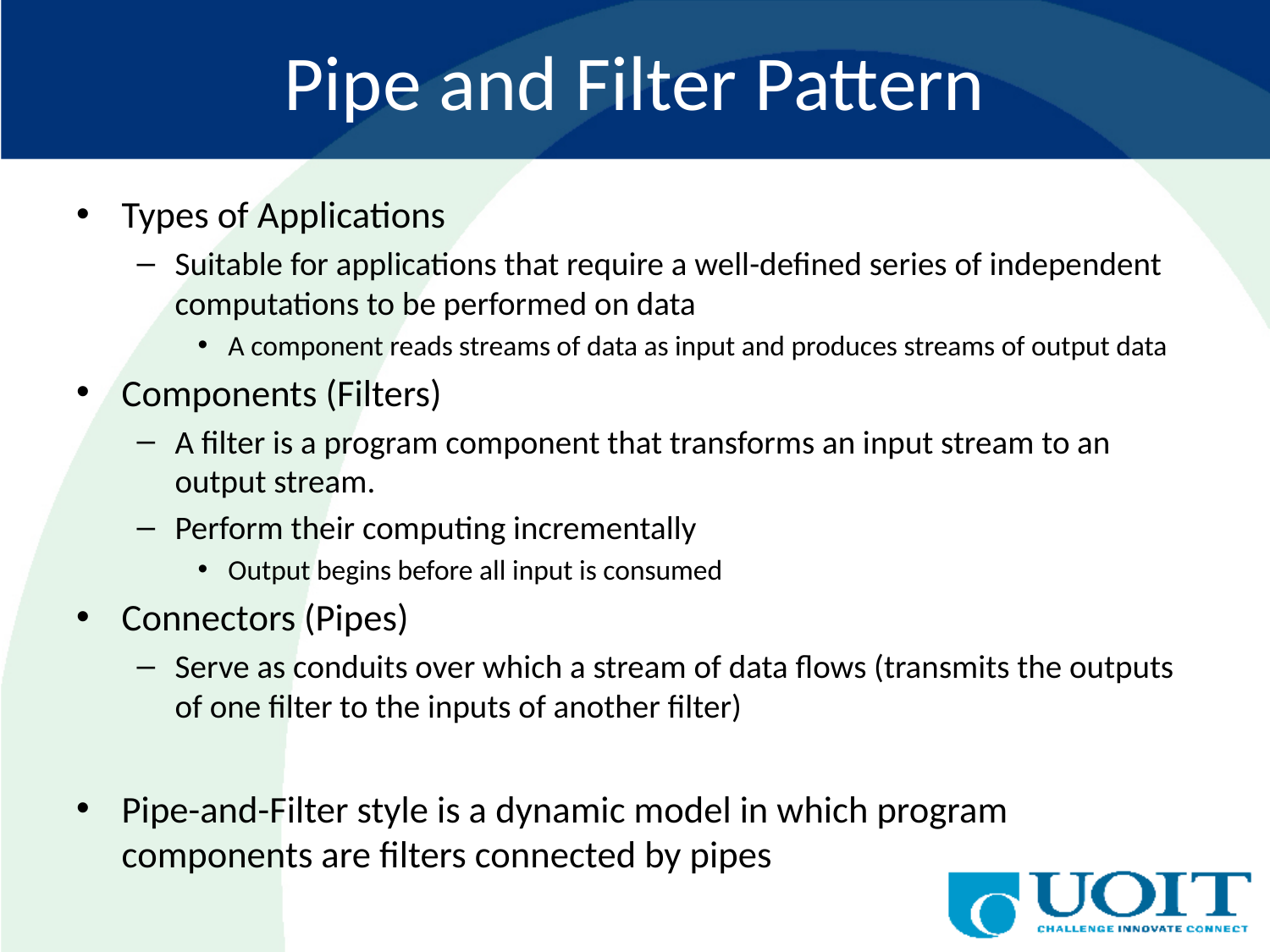

# Pipe and Filter Pattern

Types of Applications
Suitable for applications that require a well-defined series of independent computations to be performed on data
A component reads streams of data as input and produces streams of output data
Components (Filters)
A filter is a program component that transforms an input stream to an output stream.
Perform their computing incrementally
Output begins before all input is consumed
Connectors (Pipes)
Serve as conduits over which a stream of data flows (transmits the outputs of one filter to the inputs of another filter)

Pipe-and-Filter style is a dynamic model in which program components are filters connected by pipes